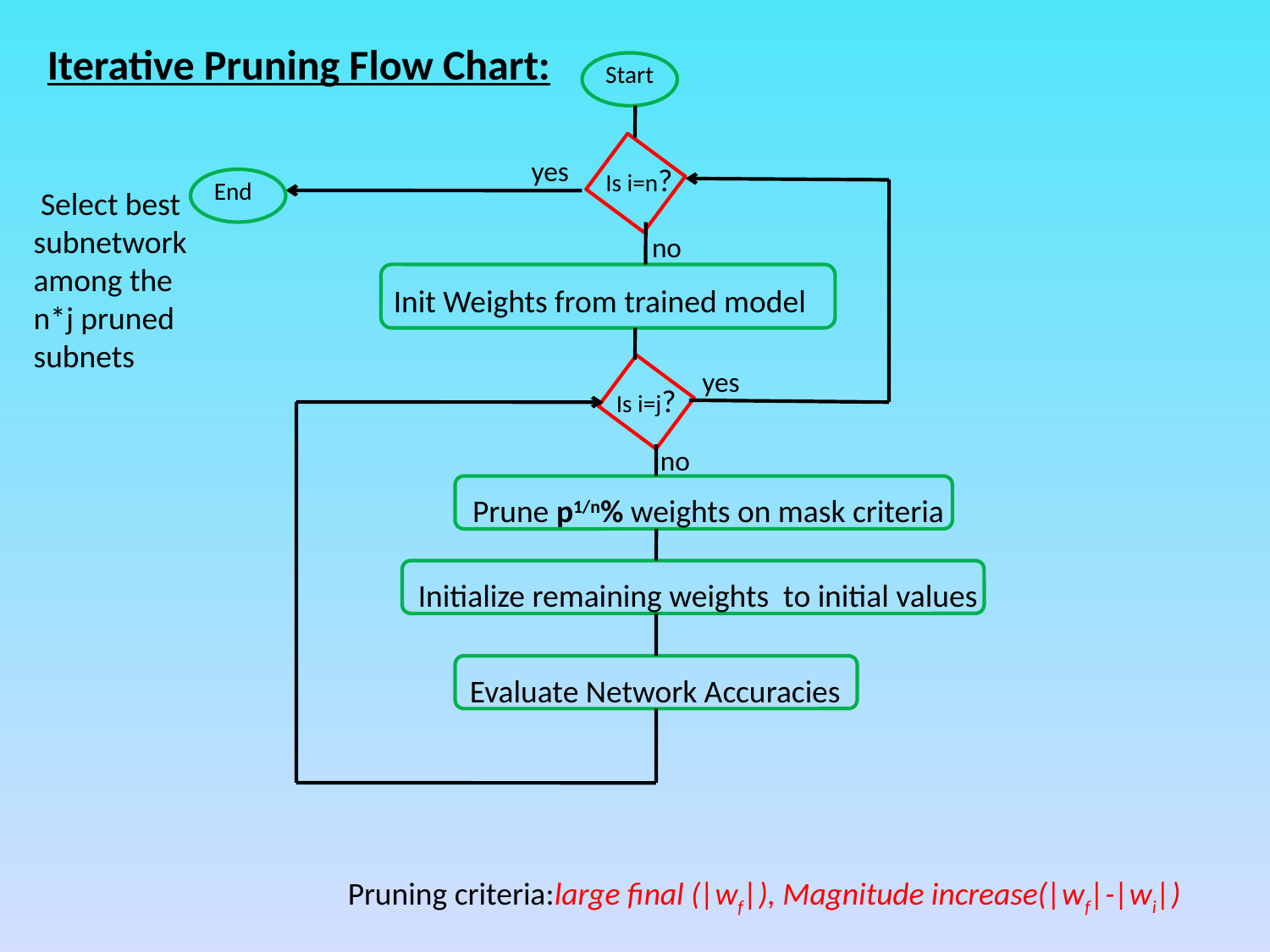

Iterative Pruning Flow Chart:

Start
yes

Is i=n?

End
 Select best subnetwork among the n*j pruned subnets
no

Init Weights from trained model
yes

Is i=j?
no

Prune p1/n% weights on mask criteria

Initialize remaining weights  to initial values

Evaluate Network Accuracies
 Pruning criteria:large final (|wf|), Magnitude increase(|wf|-|wi|)